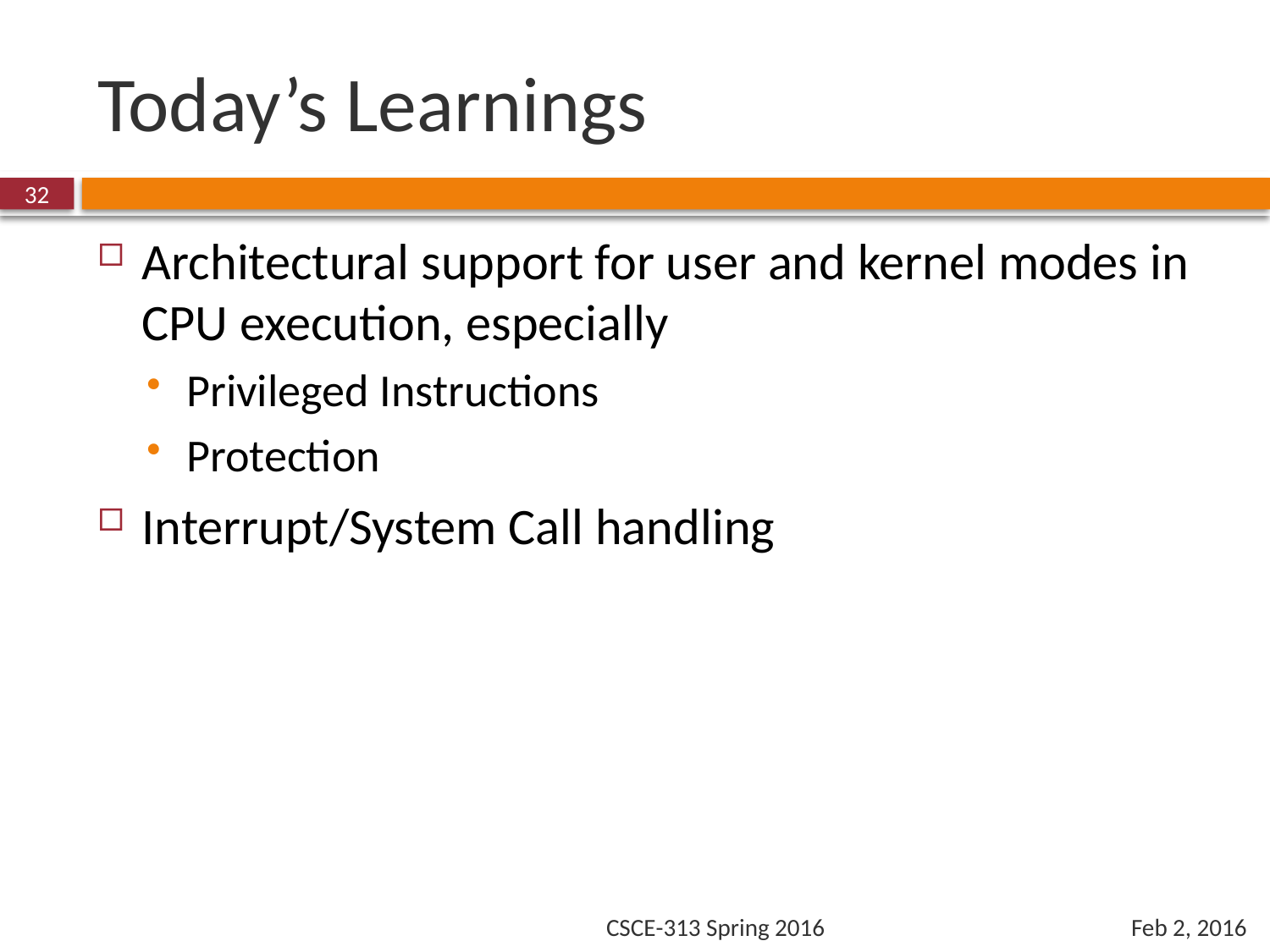

# Today’s Learnings
32
Architectural support for user and kernel modes in CPU execution, especially
Privileged Instructions
Protection
Interrupt/System Call handling

CSCE-313 Spring 2016
Feb 2, 2016